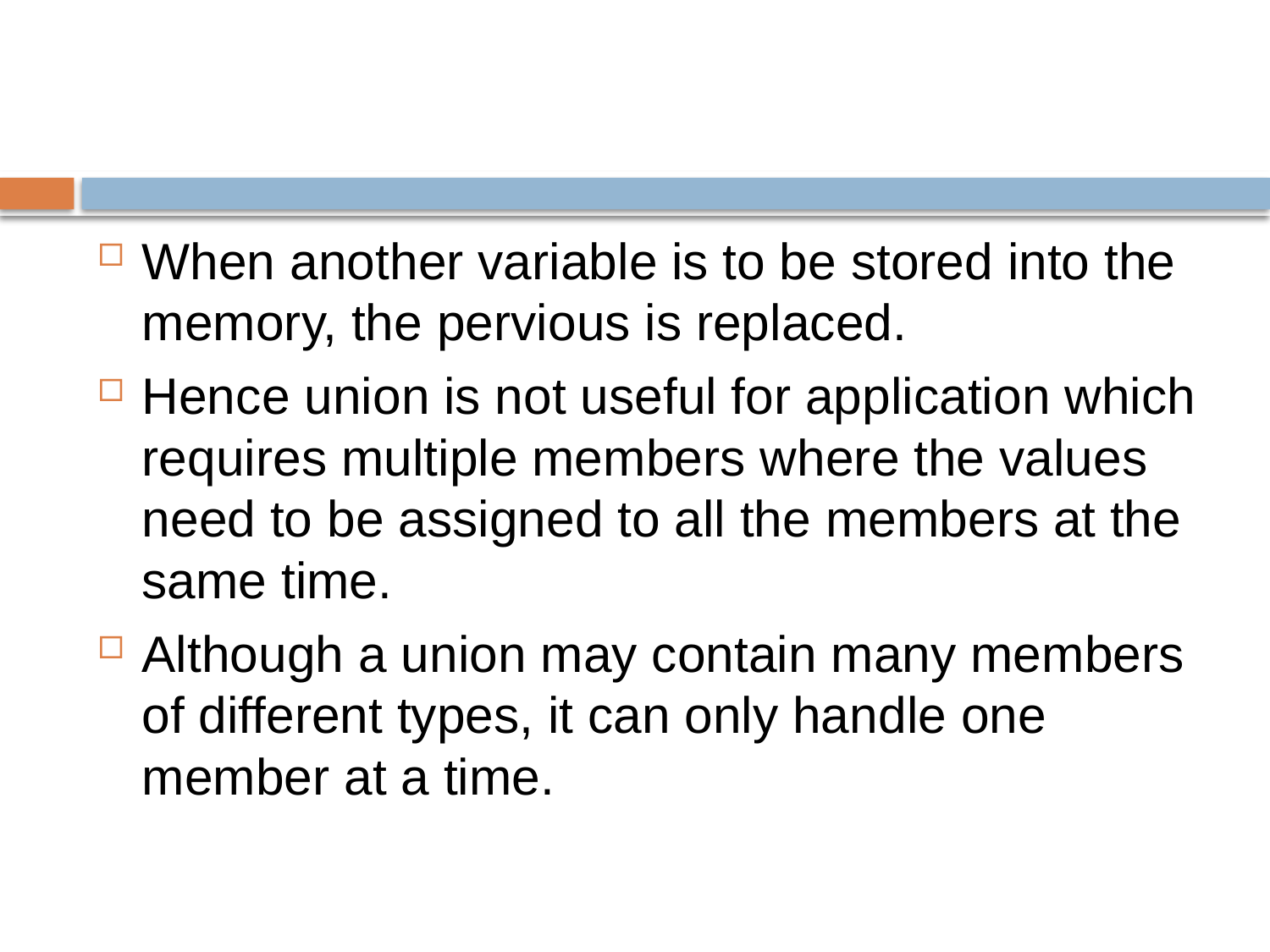

#
When another variable is to be stored into the memory, the pervious is replaced.
Hence union is not useful for application which requires multiple members where the values need to be assigned to all the members at the same time.
Although a union may contain many members of different types, it can only handle one member at a time.